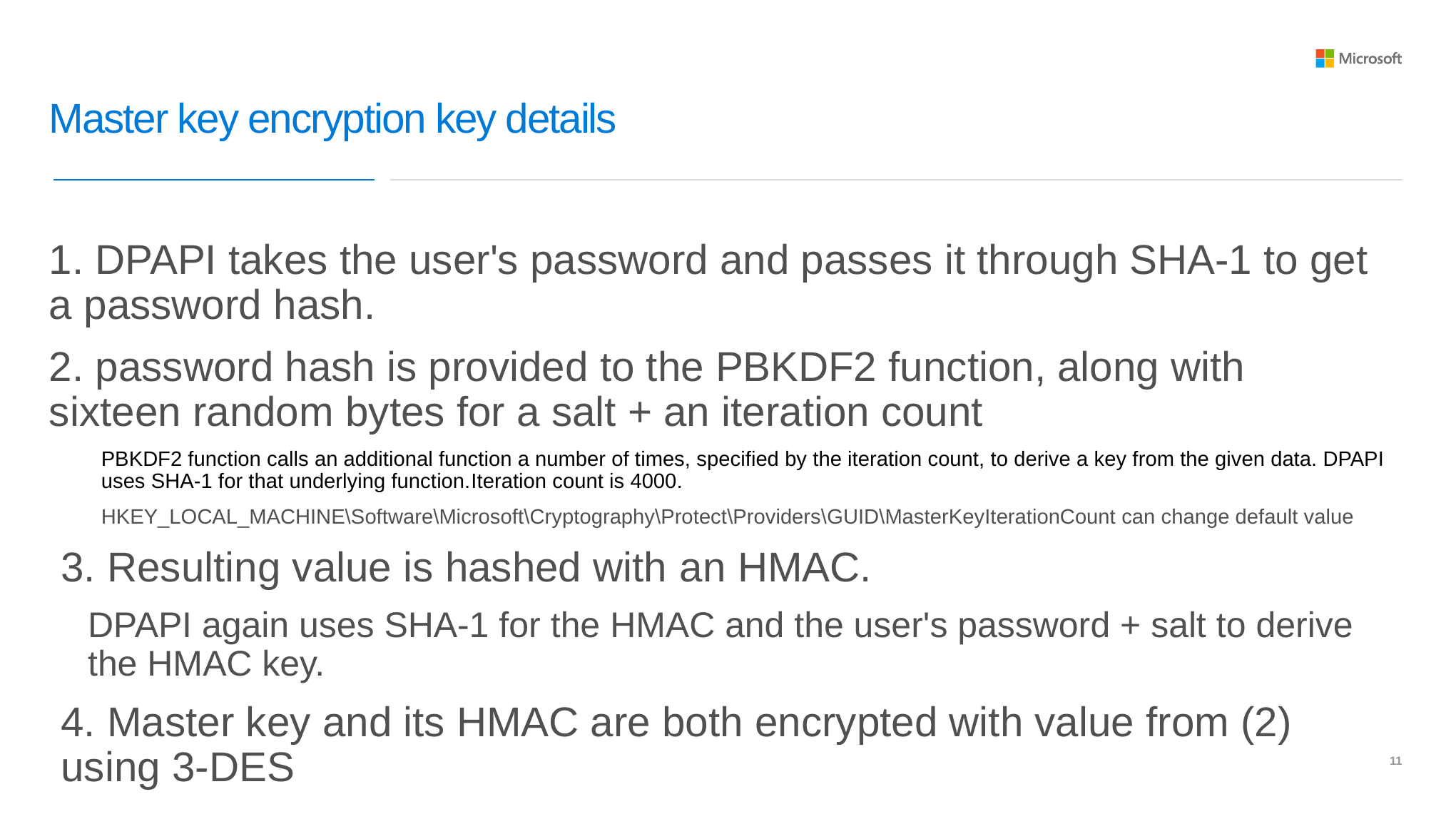

# Master key encryption key details
1. DPAPI takes the user's password and passes it through SHA-1 to get a password hash.
2. password hash is provided to the PBKDF2 function, along with sixteen random bytes for a salt + an iteration count
PBKDF2 function calls an additional function a number of times, specified by the iteration count, to derive a key from the given data. DPAPI uses SHA-1 for that underlying function.Iteration count is 4000.
HKEY_LOCAL_MACHINE\Software\Microsoft\Cryptography\Protect\Providers\GUID\MasterKeyIterationCount can change default value
3. Resulting value is hashed with an HMAC.
DPAPI again uses SHA-1 for the HMAC and the user's password + salt to derive the HMAC key.
4. Master key and its HMAC are both encrypted with value from (2) using 3-DES

11